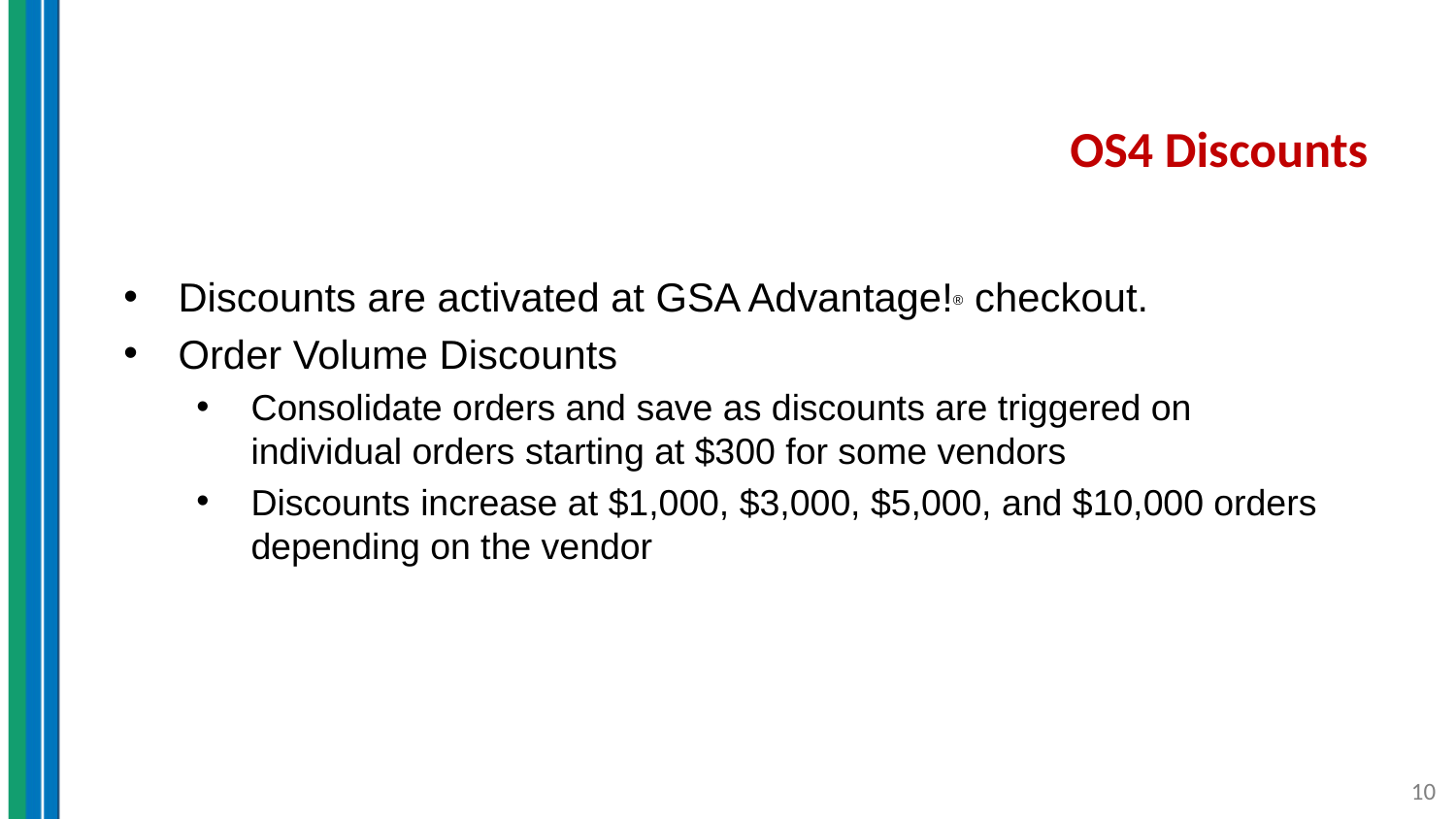

# OS4 Discounts
Discounts are activated at GSA Advantage!® checkout.
Order Volume Discounts
Consolidate orders and save as discounts are triggered on individual orders starting at $300 for some vendors
Discounts increase at $1,000, $3,000, $5,000, and $10,000 orders depending on the vendor